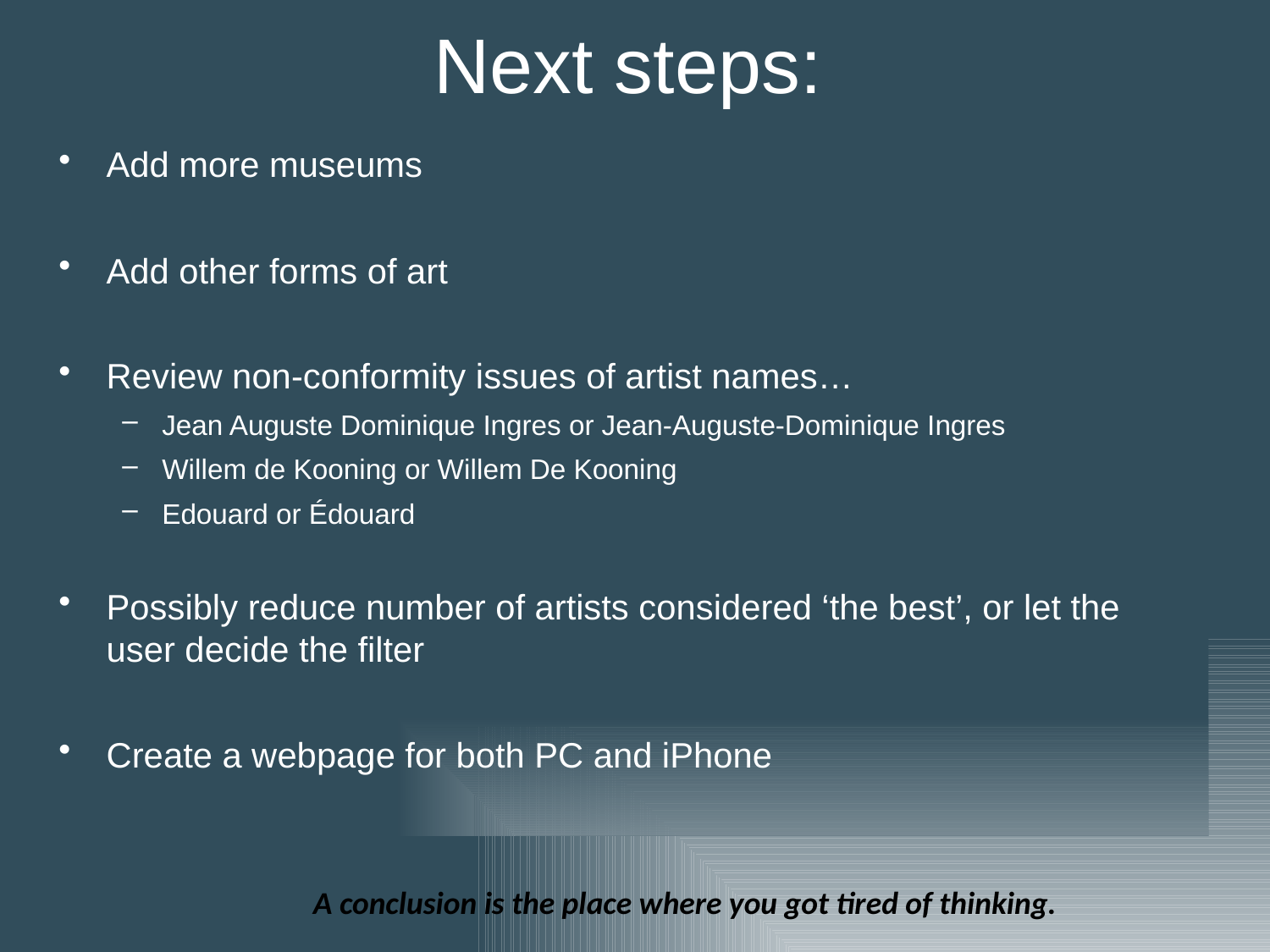

Next steps:
Add more museums

Add other forms of art

Review non-conformity issues of artist names…
Jean Auguste Dominique Ingres or Jean-Auguste-Dominique Ingres
Willem de Kooning or Willem De Kooning
Edouard or Édouard

Possibly reduce number of artists considered ‘the best’, or let the user decide the filter

Create a webpage for both PC and iPhone

A conclusion is the place where you got tired of thinking.